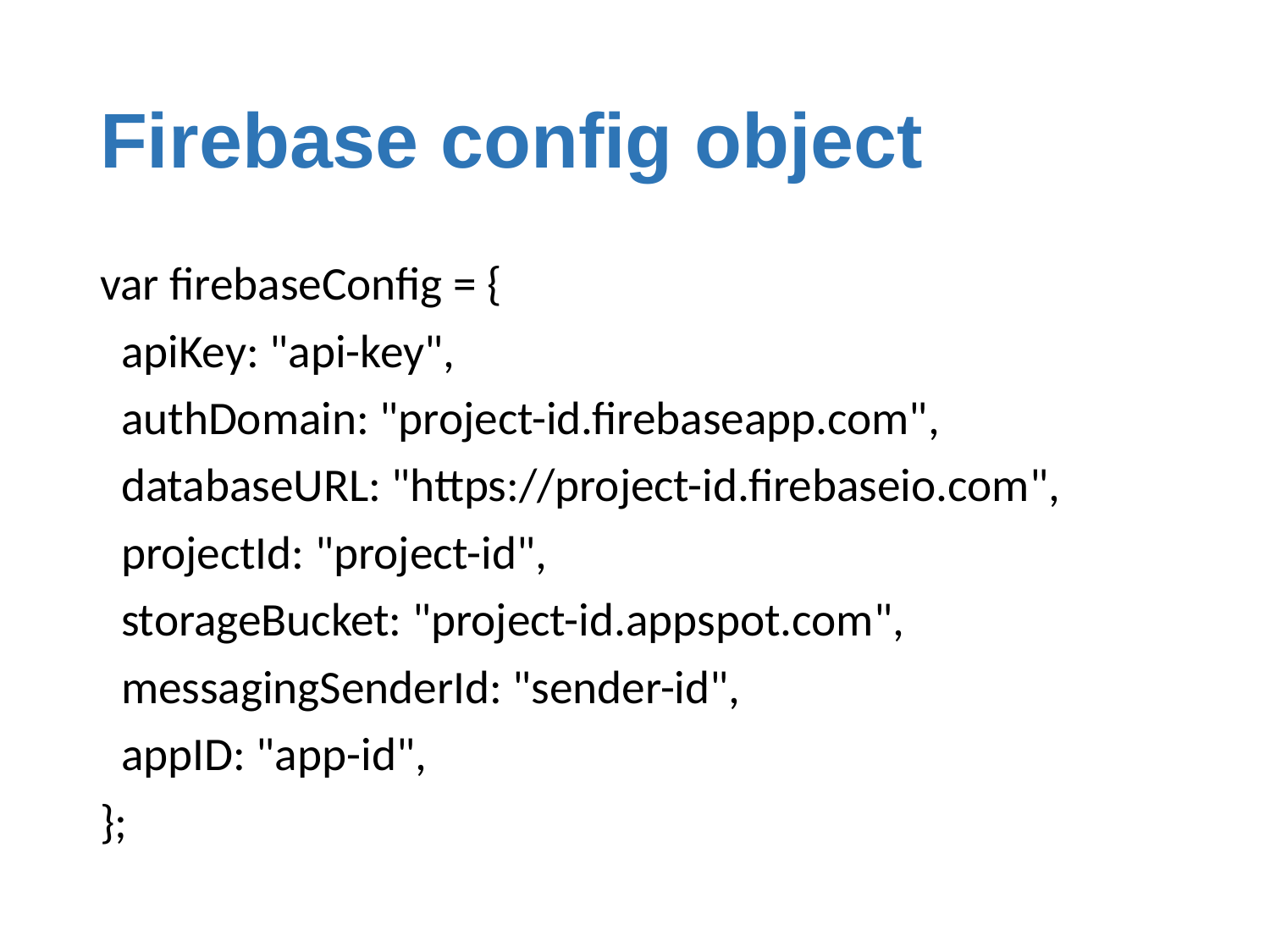

# Firebase config object
var firebaseConfig = {
  apiKey: "api-key",
  authDomain: "project-id.firebaseapp.com",
  databaseURL: "https://project-id.firebaseio.com",
  projectId: "project-id",
  storageBucket: "project-id.appspot.com",
  messagingSenderId: "sender-id",
  appID: "app-id",
};